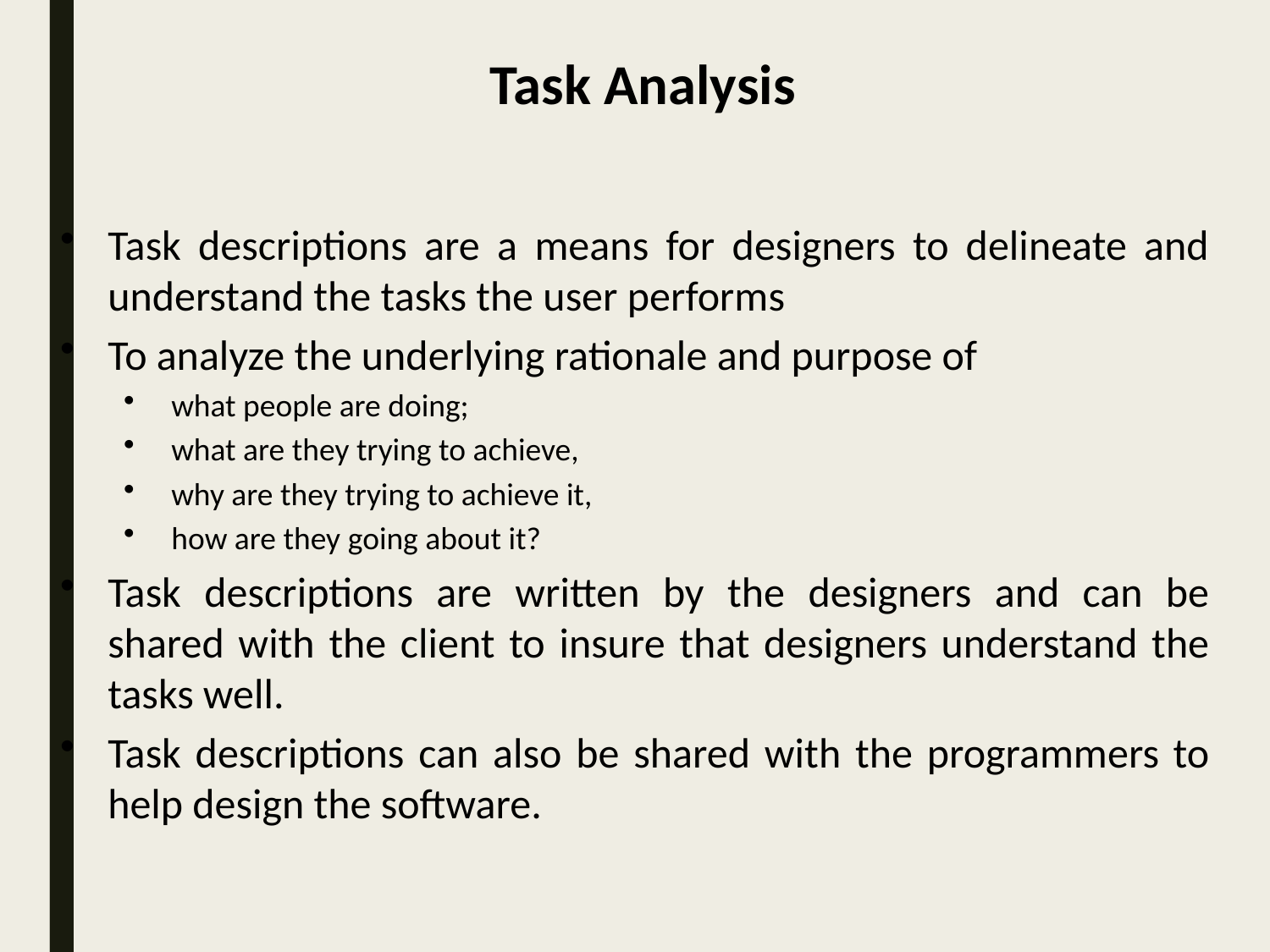

Task Analysis
Task descriptions are a means for designers to delineate and understand the tasks the user performs
To analyze the underlying rationale and purpose of
what people are doing;
what are they trying to achieve,
why are they trying to achieve it,
how are they going about it?
Task descriptions are written by the designers and can be shared with the client to insure that designers understand the tasks well.
Task descriptions can also be shared with the programmers to help design the software.